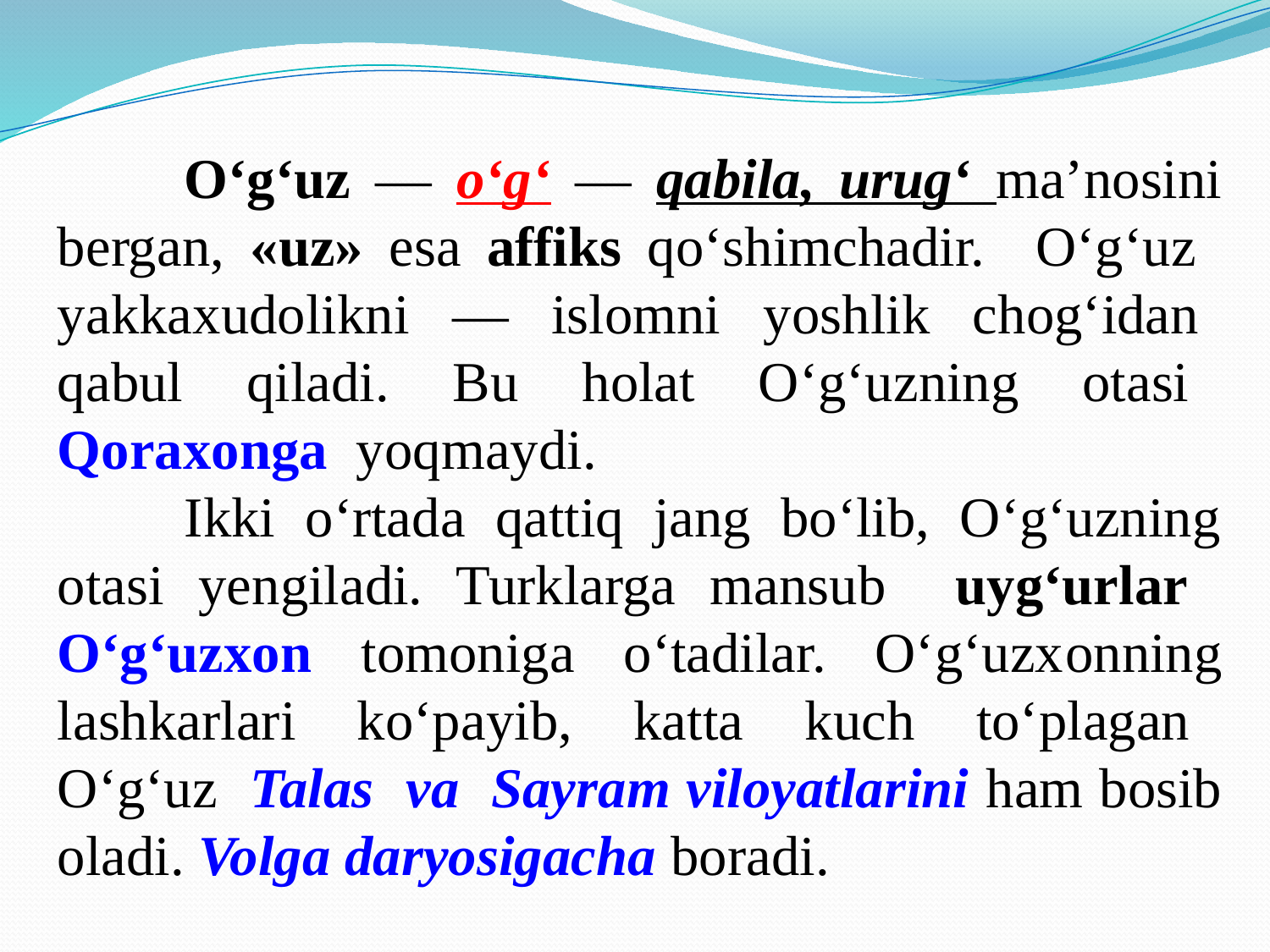

O‘g‘uz — o‘g‘ — qabila, urug‘ ma’nosini bеrgan, «uz» esa affiks qo‘shimchadir.  O‘g‘uz  yakkaxudolikni  —  islomni  yoshlik  chog‘idan  qabul  qiladi.  Bu  holat  O‘g‘uzning  otasi  Qoraxonga  yoqmaydi.
	Ikki o‘rtada qattiq jang bo‘lib, O‘g‘uzning otasi yеngiladi. Turklarga mansub  uyg‘urlar  O‘g‘uzxon  tomoniga  o‘tadilar.  O‘g‘uzxоnning lashkarlari  ko‘payib,  katta  kuch  to‘plagan  O‘g‘uz  Talas  va  Sayram viloyatlarini ham bosib oladi. Volga daryosigacha boradi.